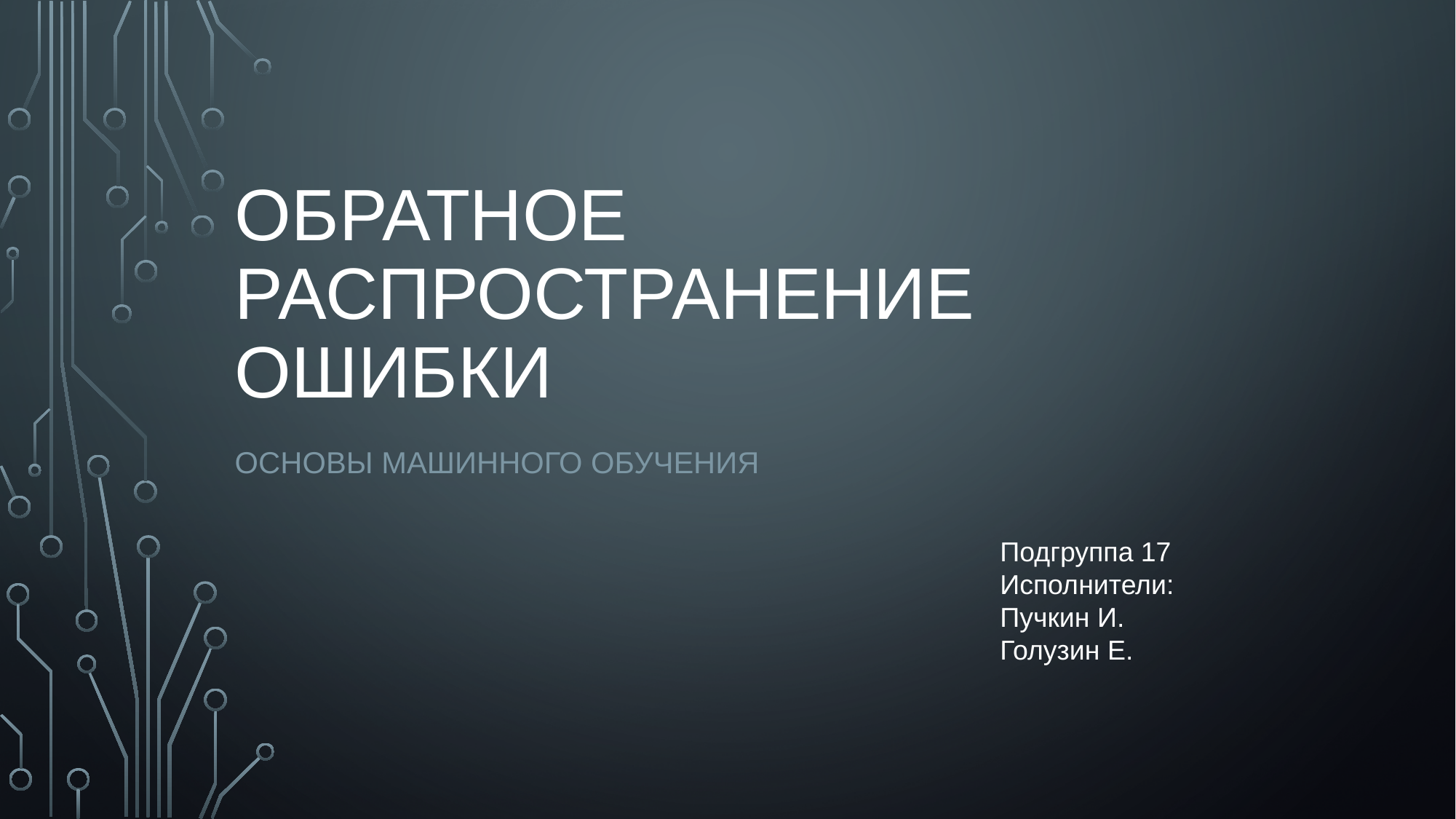

# Обратное распространение ошибки
Основы машинного обучения
Подгруппа 17
Исполнители:
Пучкин И.
Голузин Е.